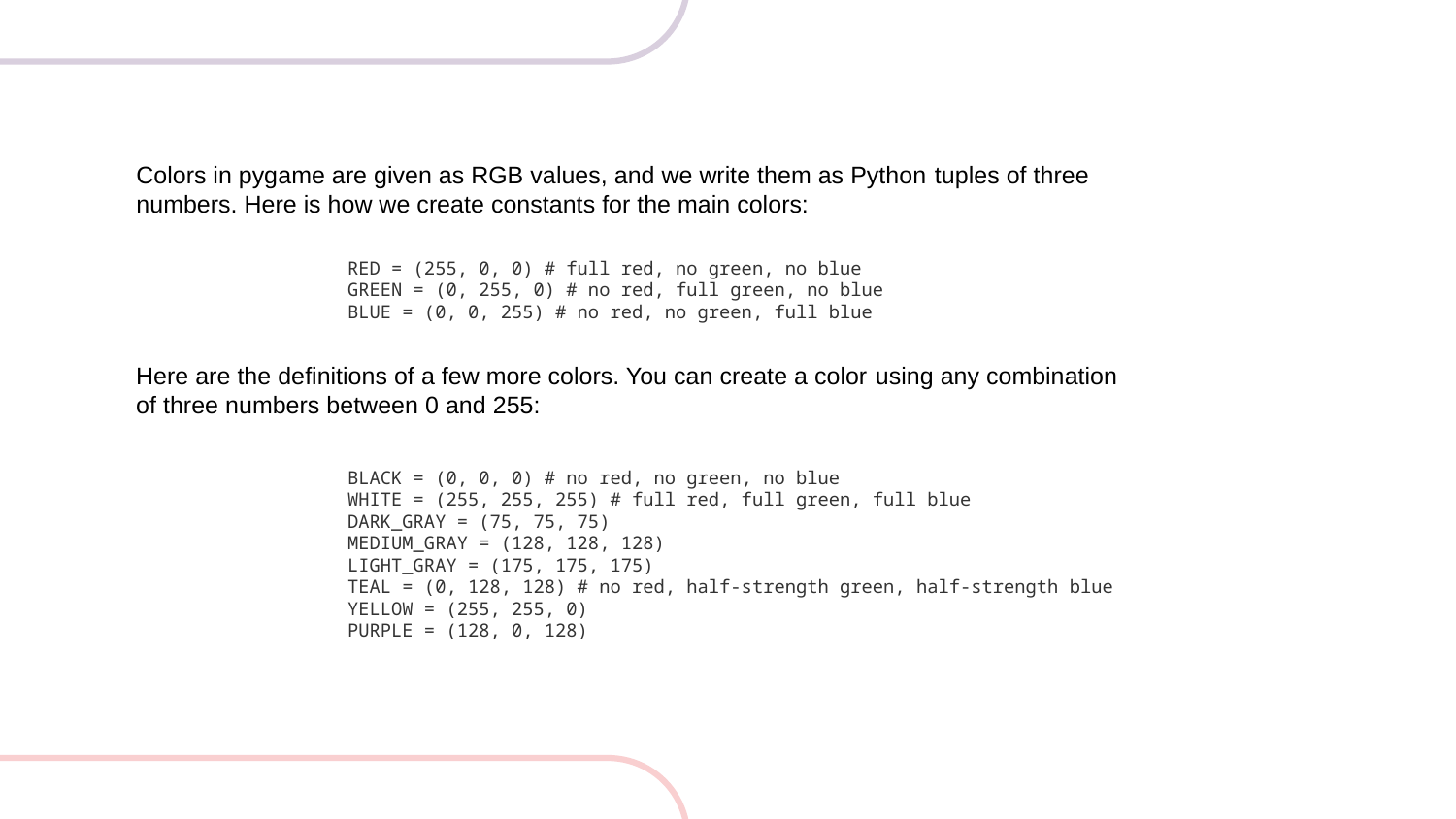

Colors in pygame are given as RGB values, and we write them as Python tuples of three numbers. Here is how we create constants for the main colors:
RED = (255, 0, 0) # full red, no green, no blue
GREEN = (0, 255, 0) # no red, full green, no blue
BLUE = (0, 0, 255) # no red, no green, full blue
Here are the definitions of a few more colors. You can create a color using any combination of three numbers between 0 and 255:
BLACK = (0, 0, 0) # no red, no green, no blue
WHITE = (255, 255, 255) # full red, full green, full blue
DARK_GRAY = (75, 75, 75)
MEDIUM_GRAY = (128, 128, 128)
LIGHT_GRAY = (175, 175, 175)
TEAL = (0, 128, 128) # no red, half-strength green, half-strength blue
YELLOW = (255, 255, 0)
PURPLE = (128, 0, 128)